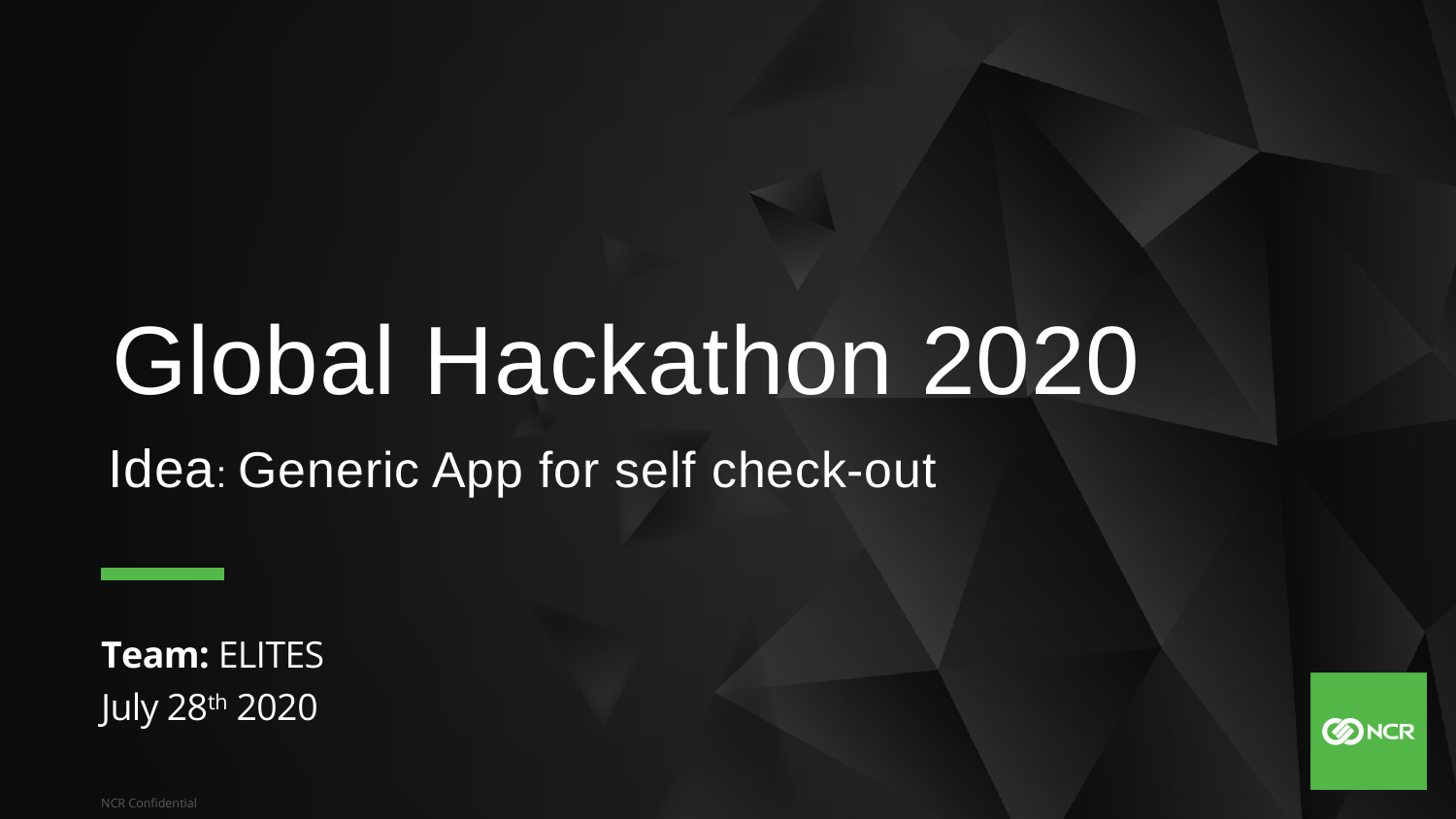

Global Hackathon 2020
Idea: Generic App for self check-out

Team: ELITES
July 28th 2020

NCR Confidential